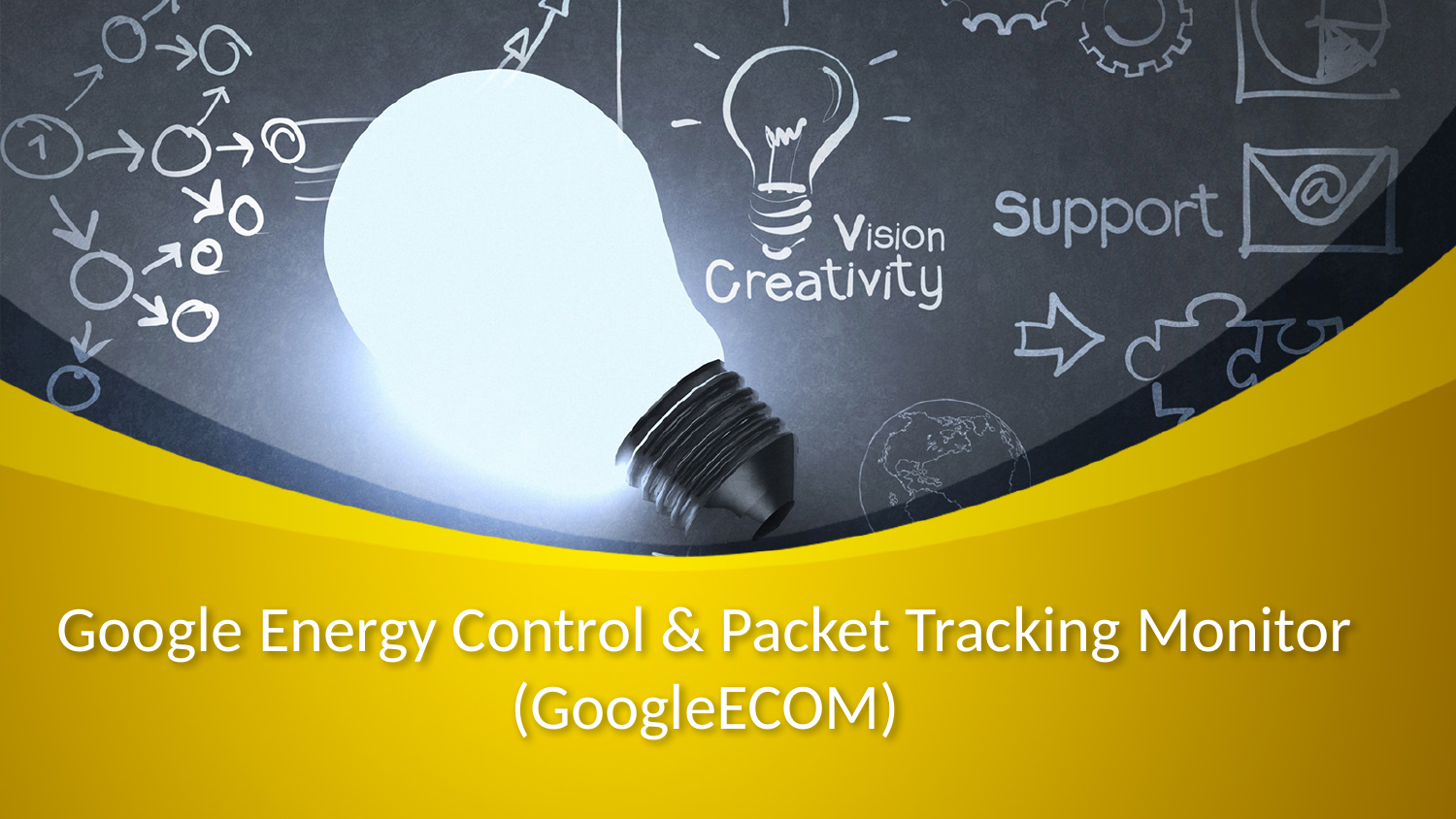

# Google Energy Control & Packet Tracking Monitor (GoogleECOM)